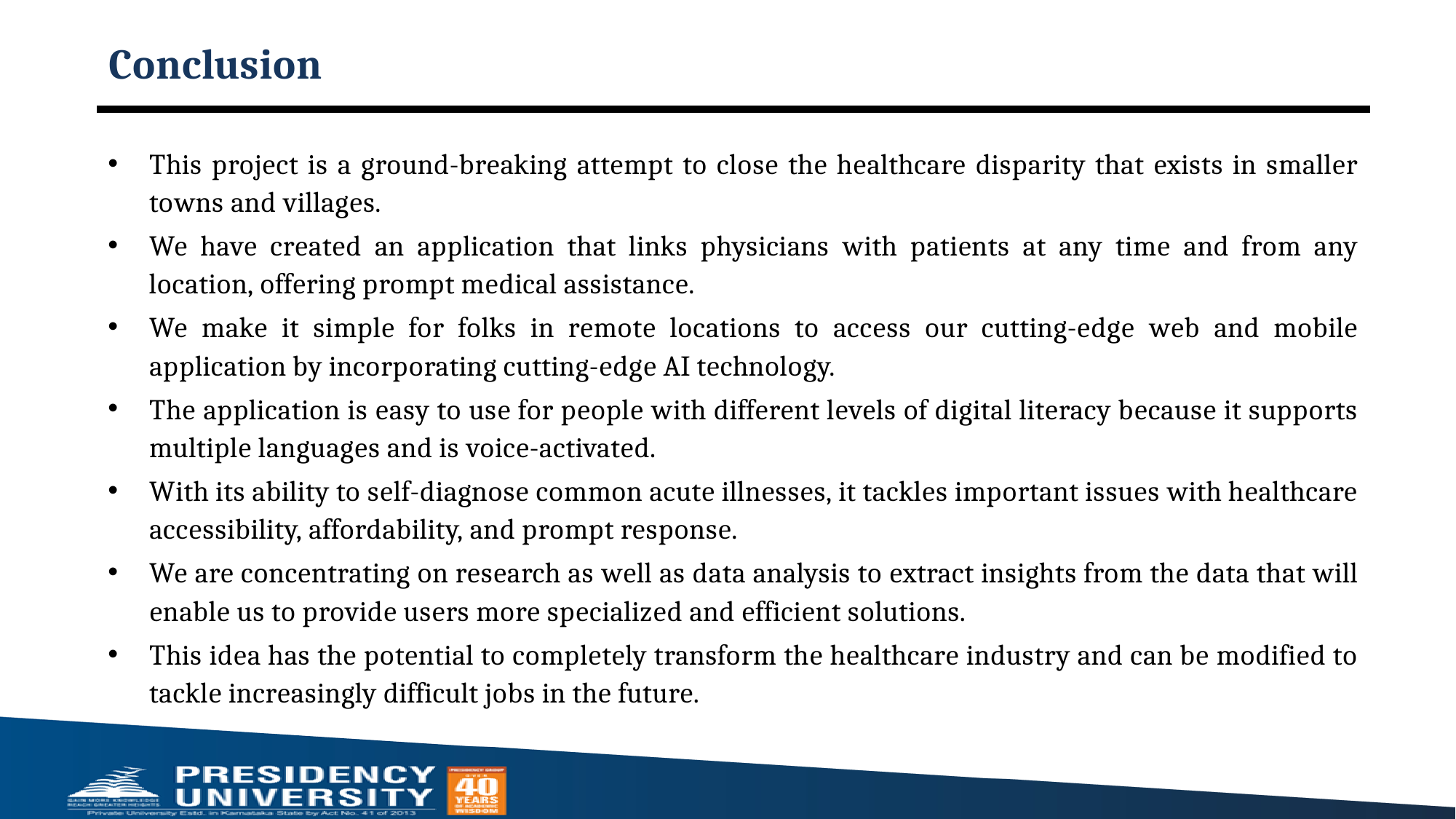

# Conclusion
This project is a ground-breaking attempt to close the healthcare disparity that exists in smaller towns and villages.
We have created an application that links physicians with patients at any time and from any location, offering prompt medical assistance.
We make it simple for folks in remote locations to access our cutting-edge web and mobile application by incorporating cutting-edge AI technology.
The application is easy to use for people with different levels of digital literacy because it supports multiple languages and is voice-activated.
With its ability to self-diagnose common acute illnesses, it tackles important issues with healthcare accessibility, affordability, and prompt response.
We are concentrating on research as well as data analysis to extract insights from the data that will enable us to provide users more specialized and efficient solutions.
This idea has the potential to completely transform the healthcare industry and can be modified to tackle increasingly difficult jobs in the future.